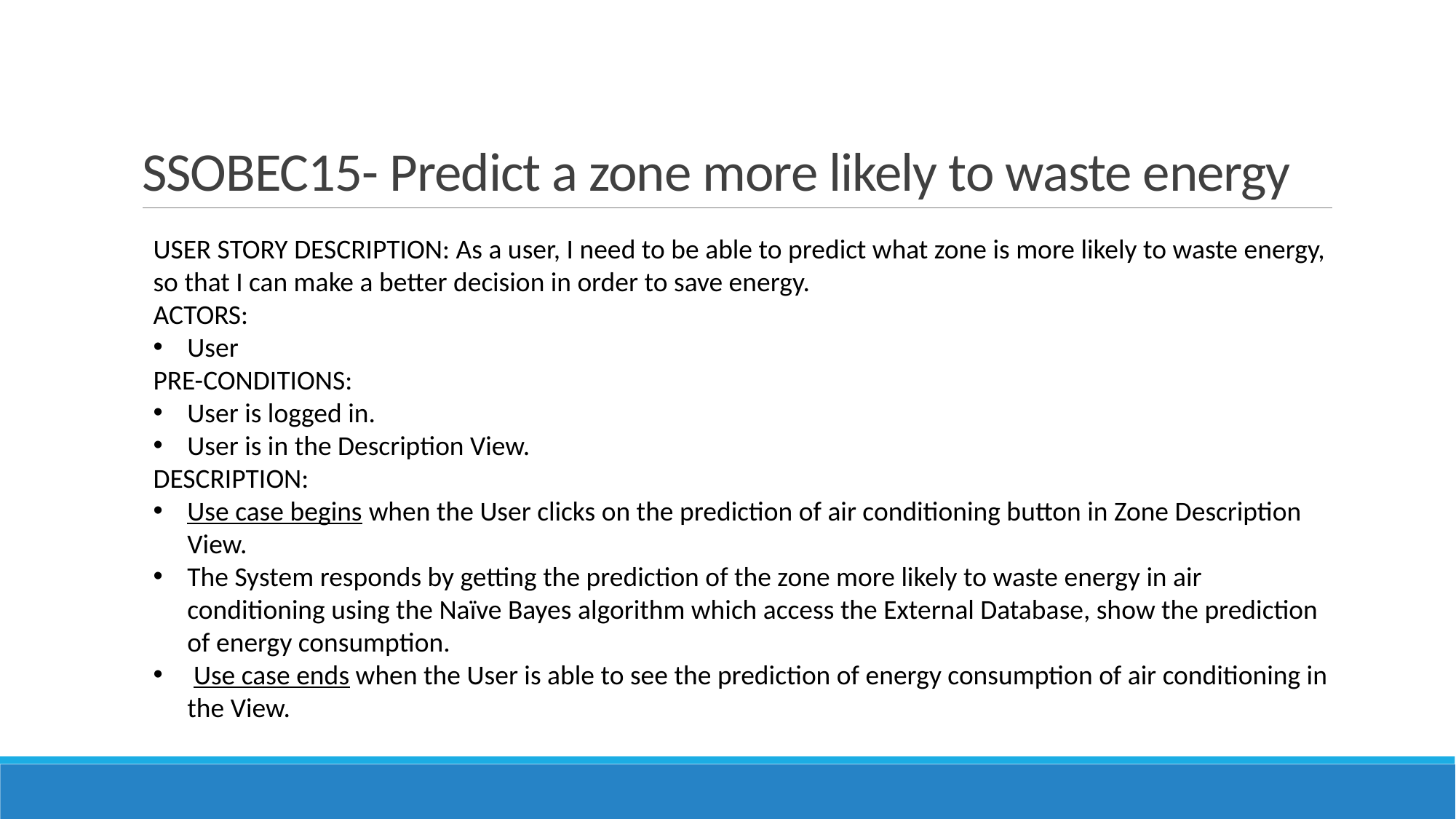

# SSOBEC15- Predict a zone more likely to waste energy
USER STORY DESCRIPTION: As a user, I need to be able to predict what zone is more likely to waste energy, so that I can make a better decision in order to save energy.
ACTORS:
User
PRE-CONDITIONS:
User is logged in.
User is in the Description View.
DESCRIPTION:
Use case begins when the User clicks on the prediction of air conditioning button in Zone Description View.
The System responds by getting the prediction of the zone more likely to waste energy in air conditioning using the Naïve Bayes algorithm which access the External Database, show the prediction of energy consumption.
 Use case ends when the User is able to see the prediction of energy consumption of air conditioning in the View.